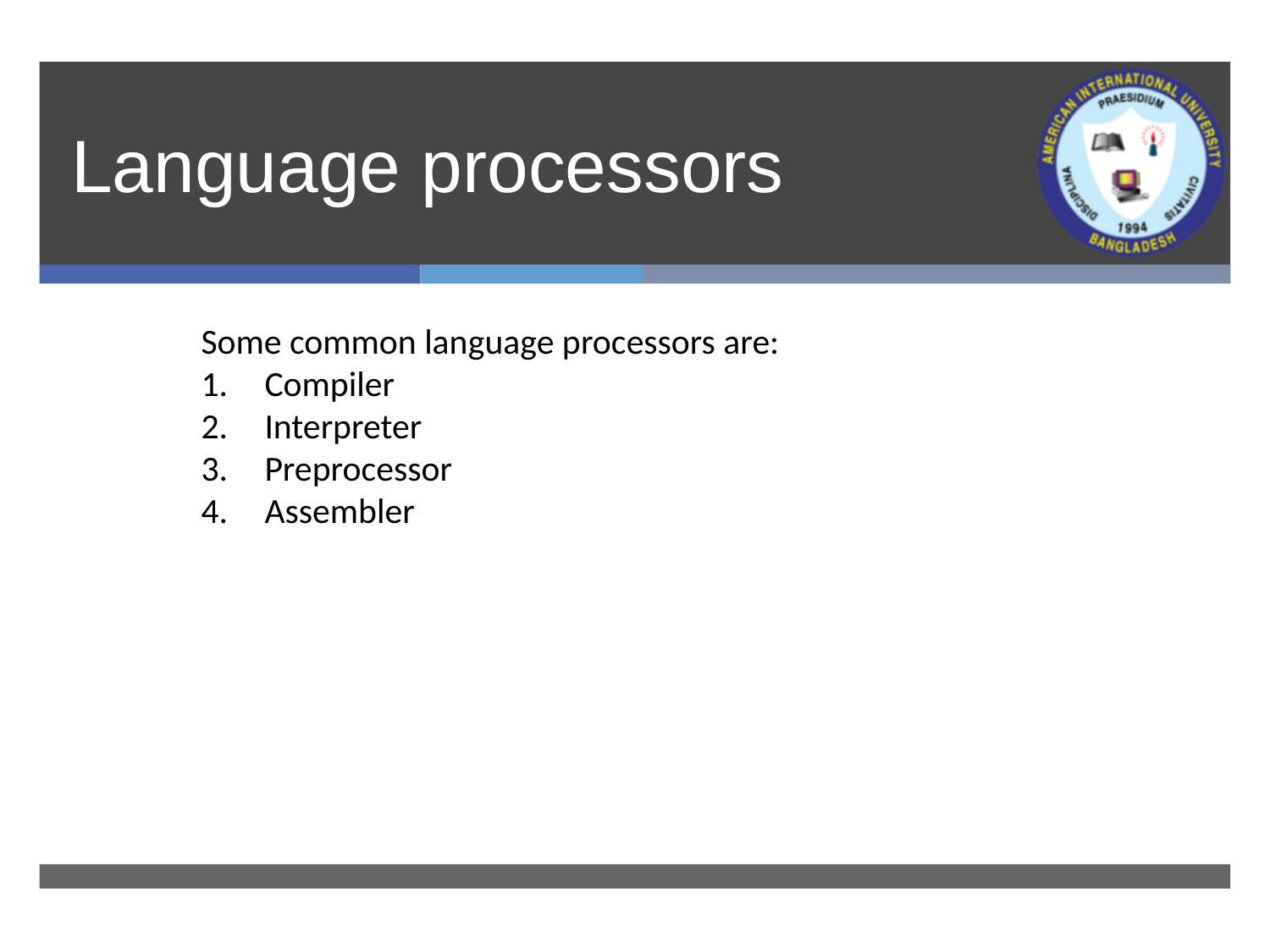

# Language processors

Some common language processors are:
Compiler
Interpreter
Preprocessor
Assembler